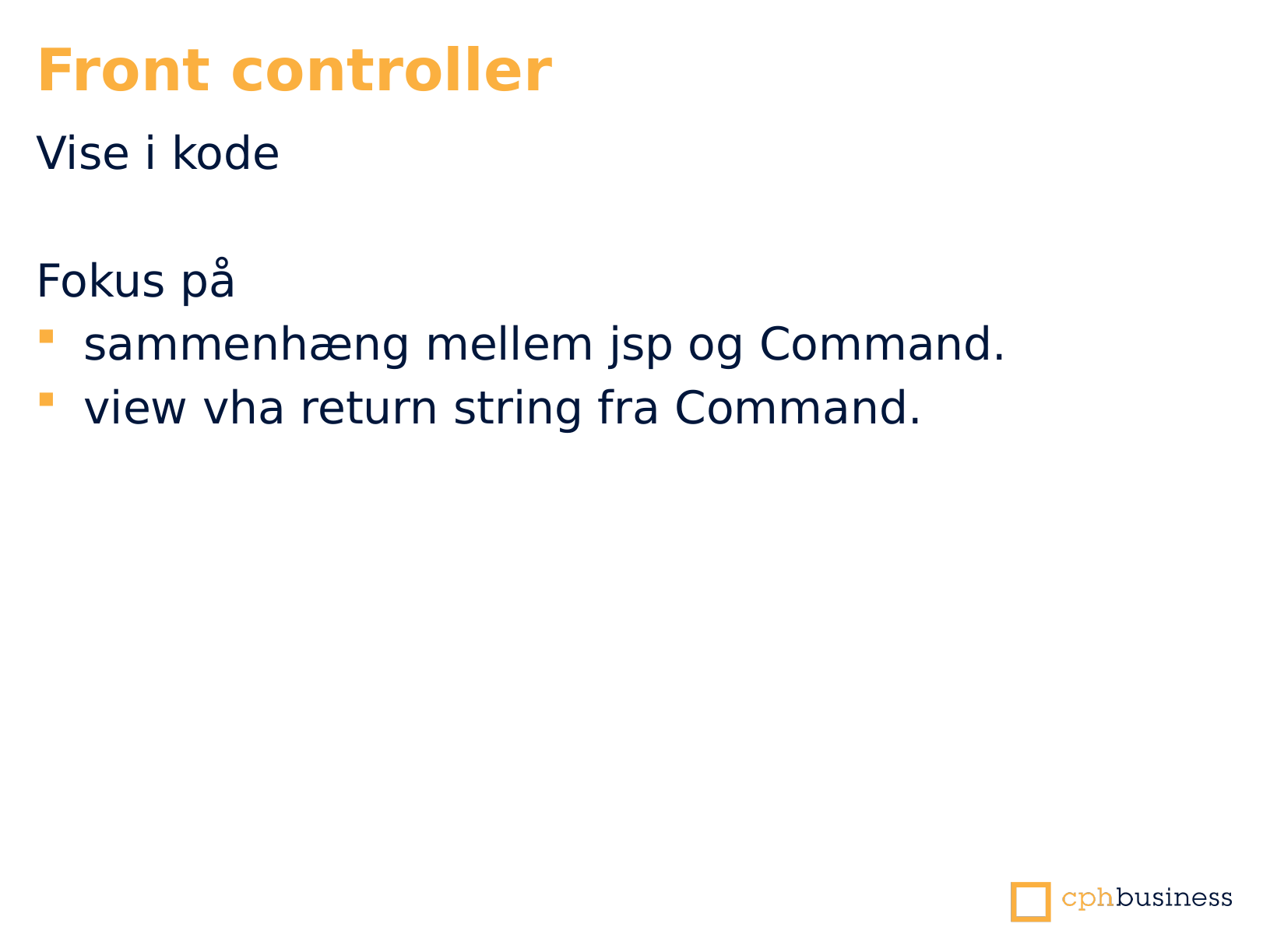

Front controller
Vise i kode

Fokus på
sammenhæng mellem jsp og Command.
view vha return string fra Command.